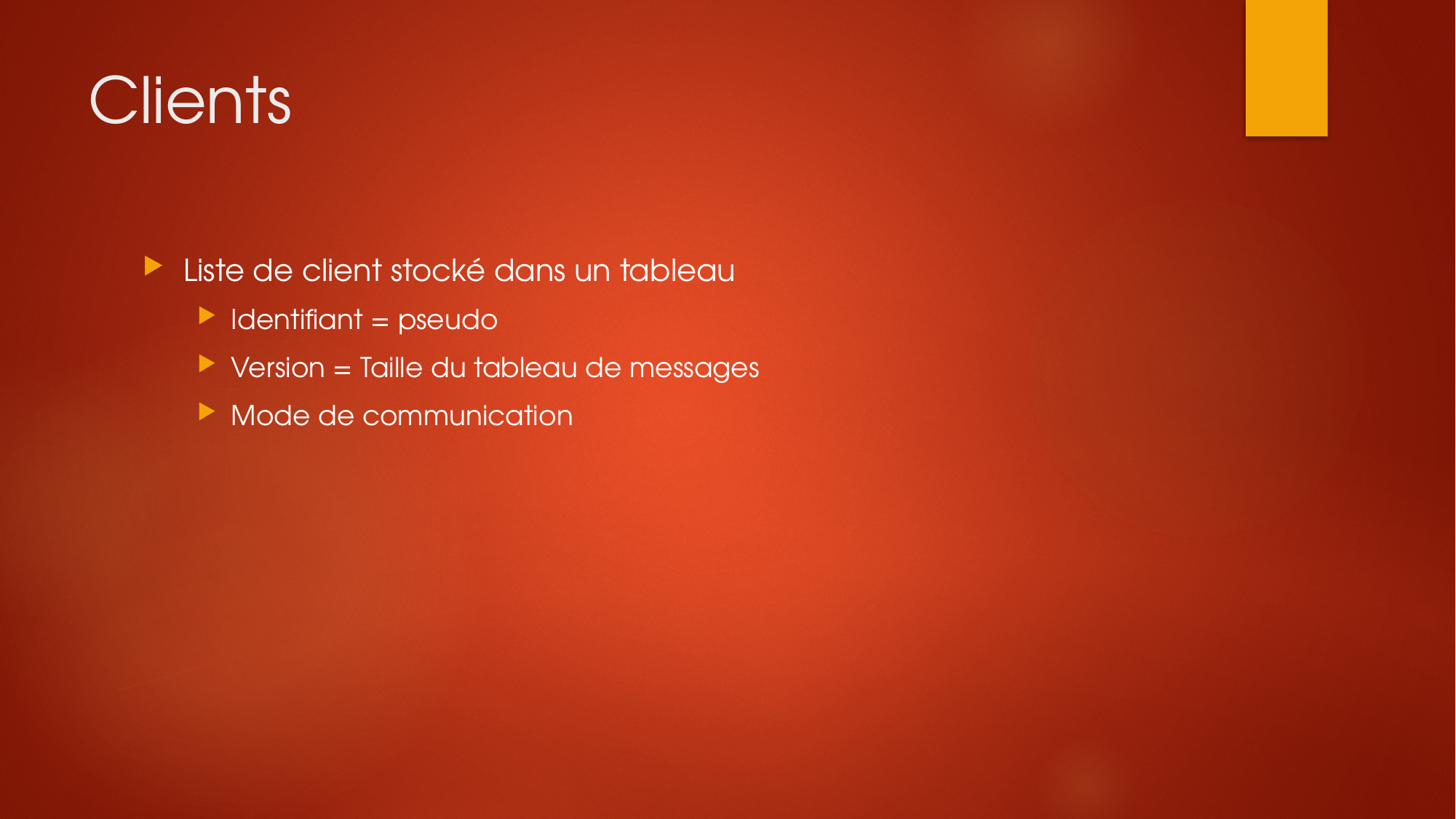

# Clients
Liste de client stocké dans un tableau
Identifiant = pseudo
Version = Taille du tableau de messages
Mode de communication